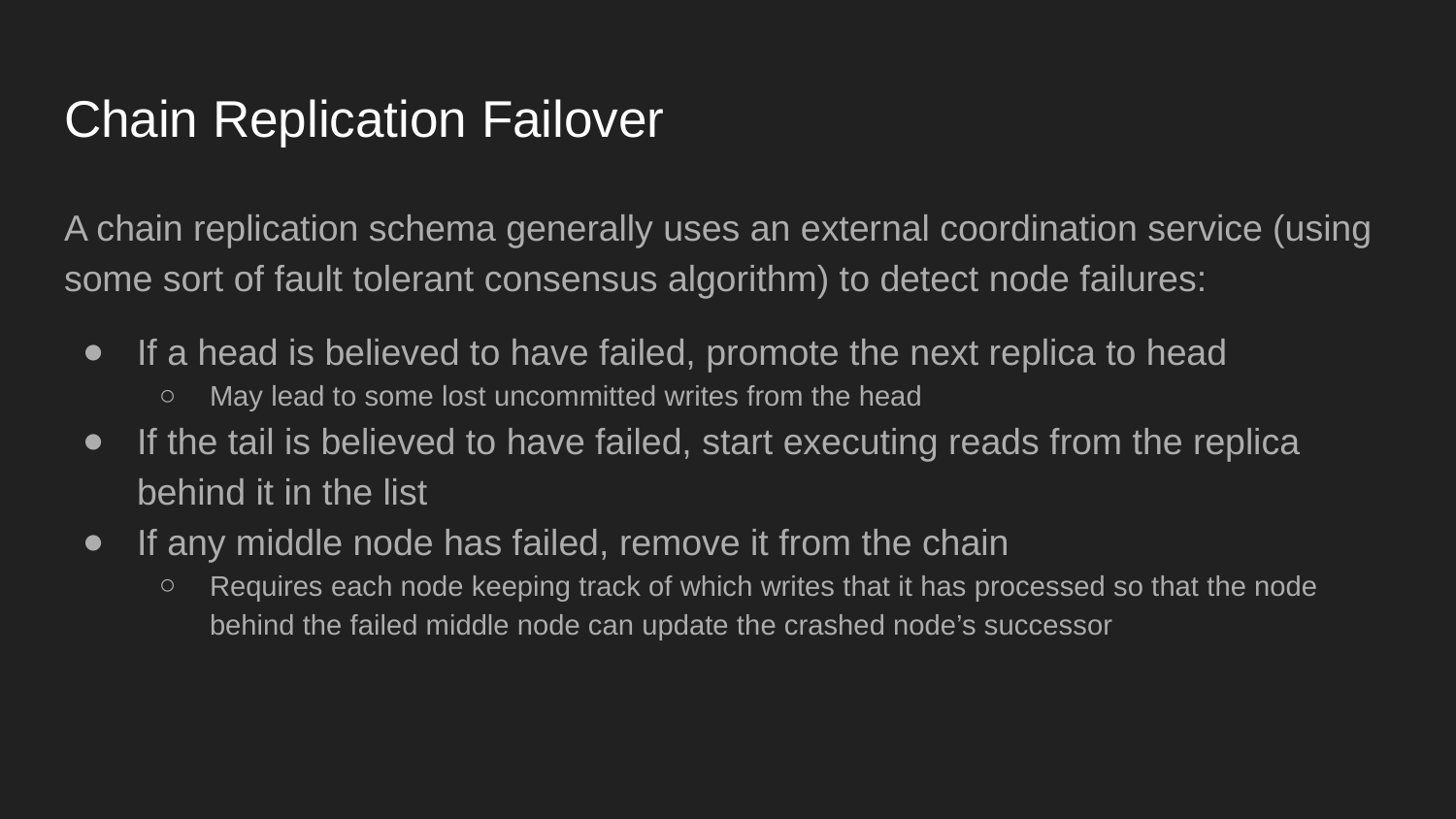

# Chain Replication Failover
A chain replication schema generally uses an external coordination service (using some sort of fault tolerant consensus algorithm) to detect node failures:
If a head is believed to have failed, promote the next replica to head
May lead to some lost uncommitted writes from the head
If the tail is believed to have failed, start executing reads from the replica behind it in the list
If any middle node has failed, remove it from the chain
Requires each node keeping track of which writes that it has processed so that the node behind the failed middle node can update the crashed node’s successor